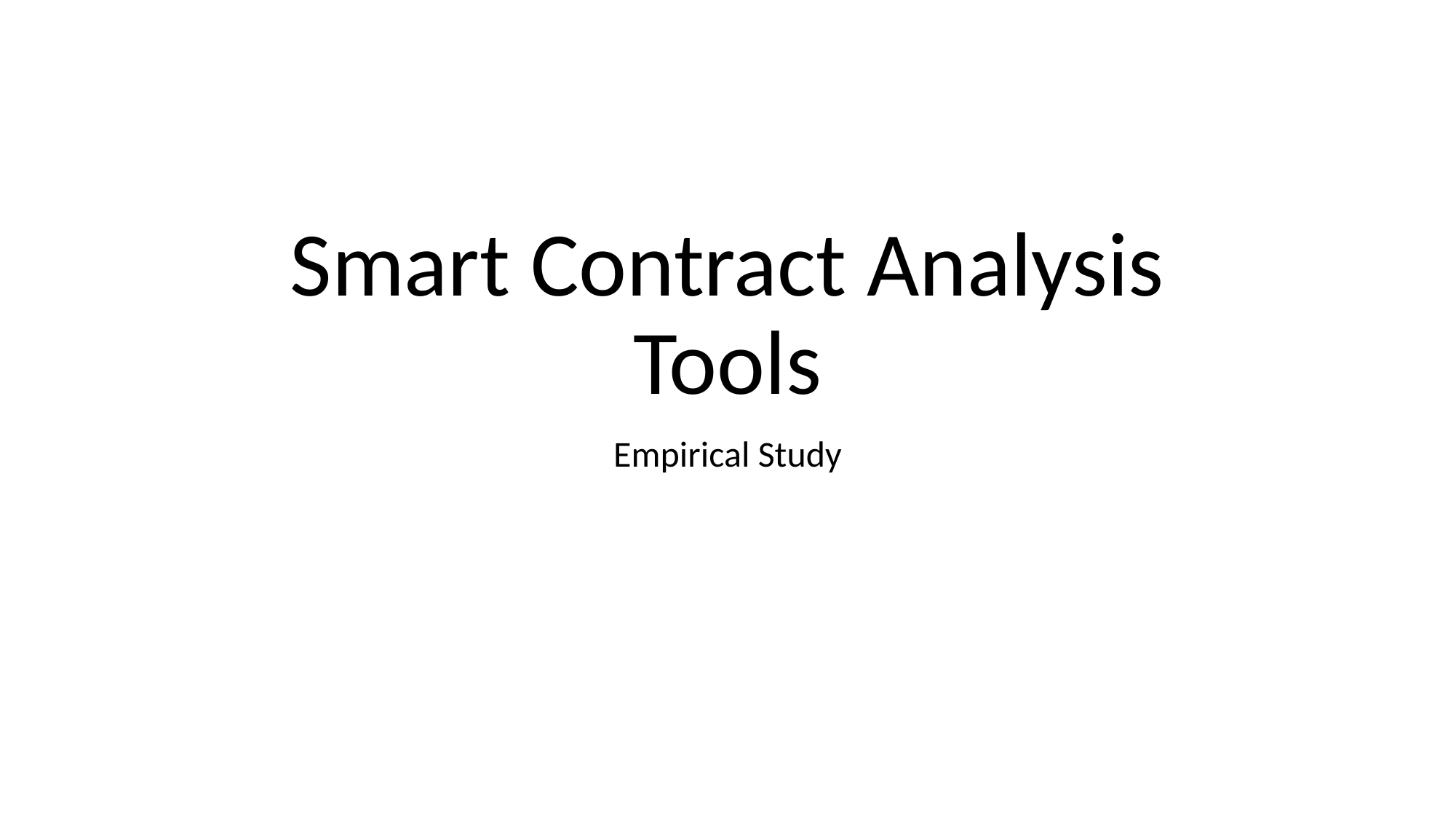

# Smart Contract Analysis Tools
Empirical Study